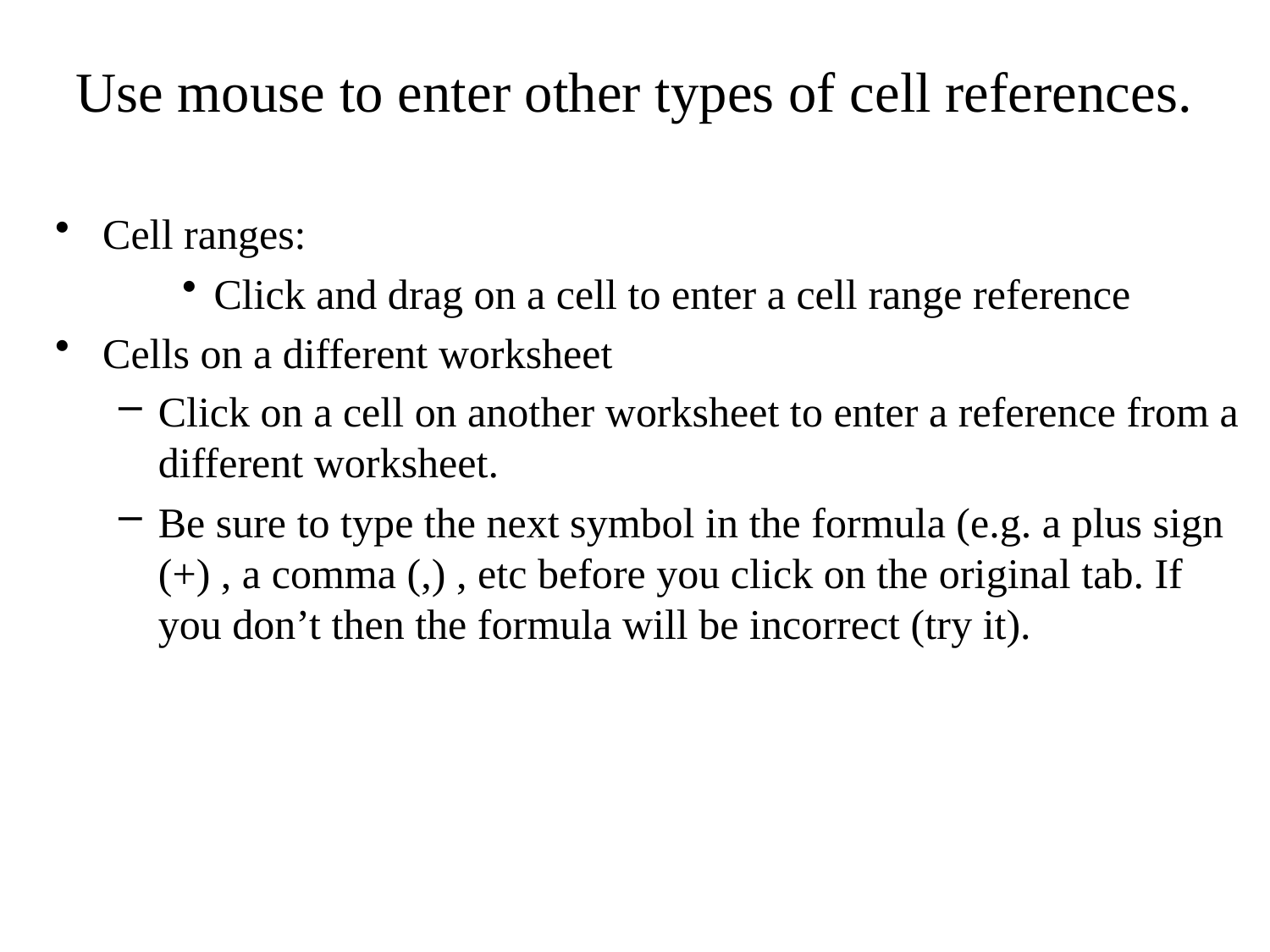

138
# Use mouse to enter other types of cell references.
Cell ranges:
Click and drag on a cell to enter a cell range reference
Cells on a different worksheet
Click on a cell on another worksheet to enter a reference from a different worksheet.
Be sure to type the next symbol in the formula (e.g. a plus sign (+) , a comma (,) , etc before you click on the original tab. If you don’t then the formula will be incorrect (try it).